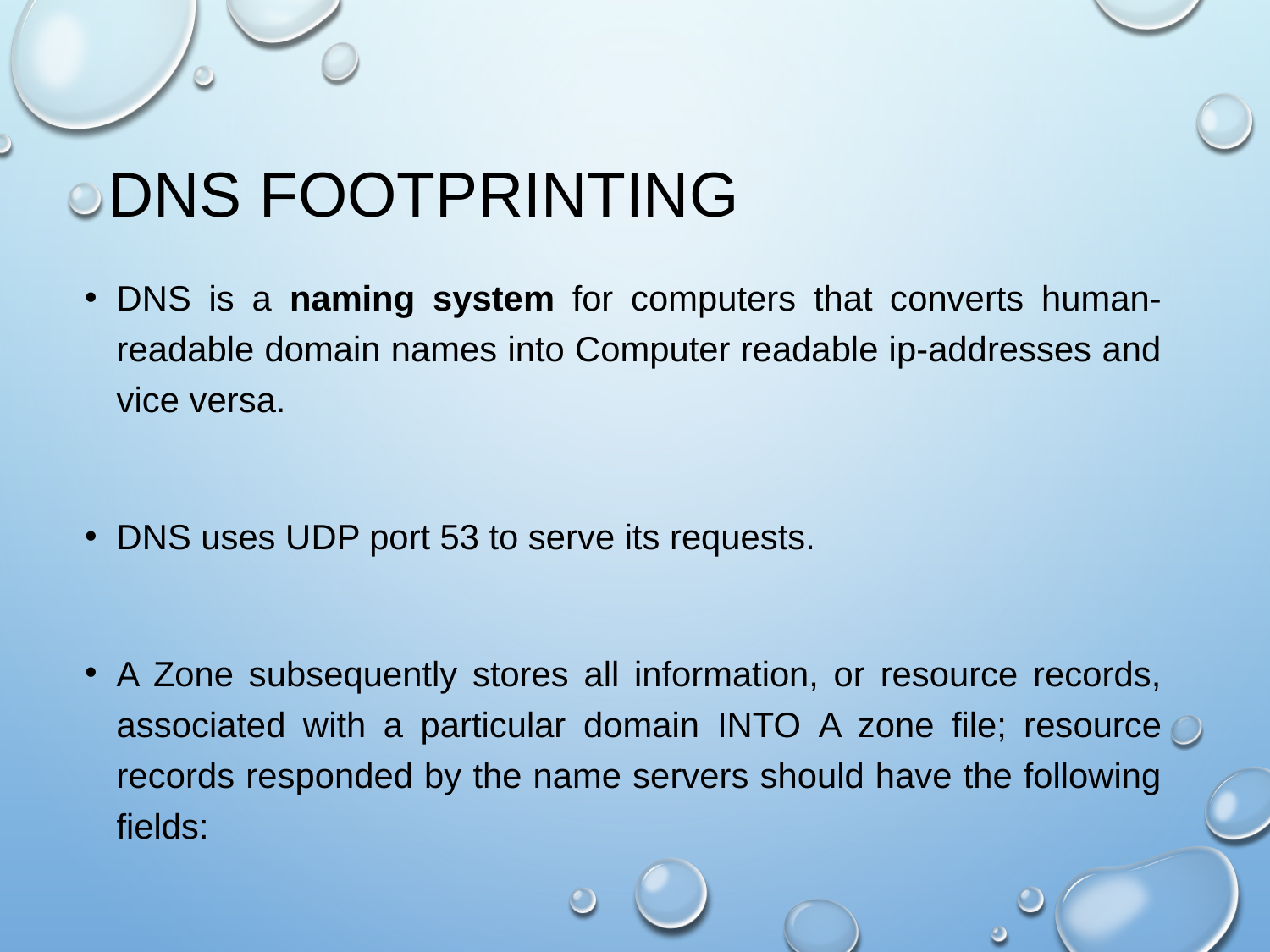

# DNS Footprinting
DNS is a naming system for computers that converts human-readable domain names into Computer readable ip-addresses and vice versa.

DNS uses UDP port 53 to serve its requests.

A Zone subsequently stores all information, or resource records, associated with a particular domain into A zone file; resource records responded by the name servers should have the following fields: